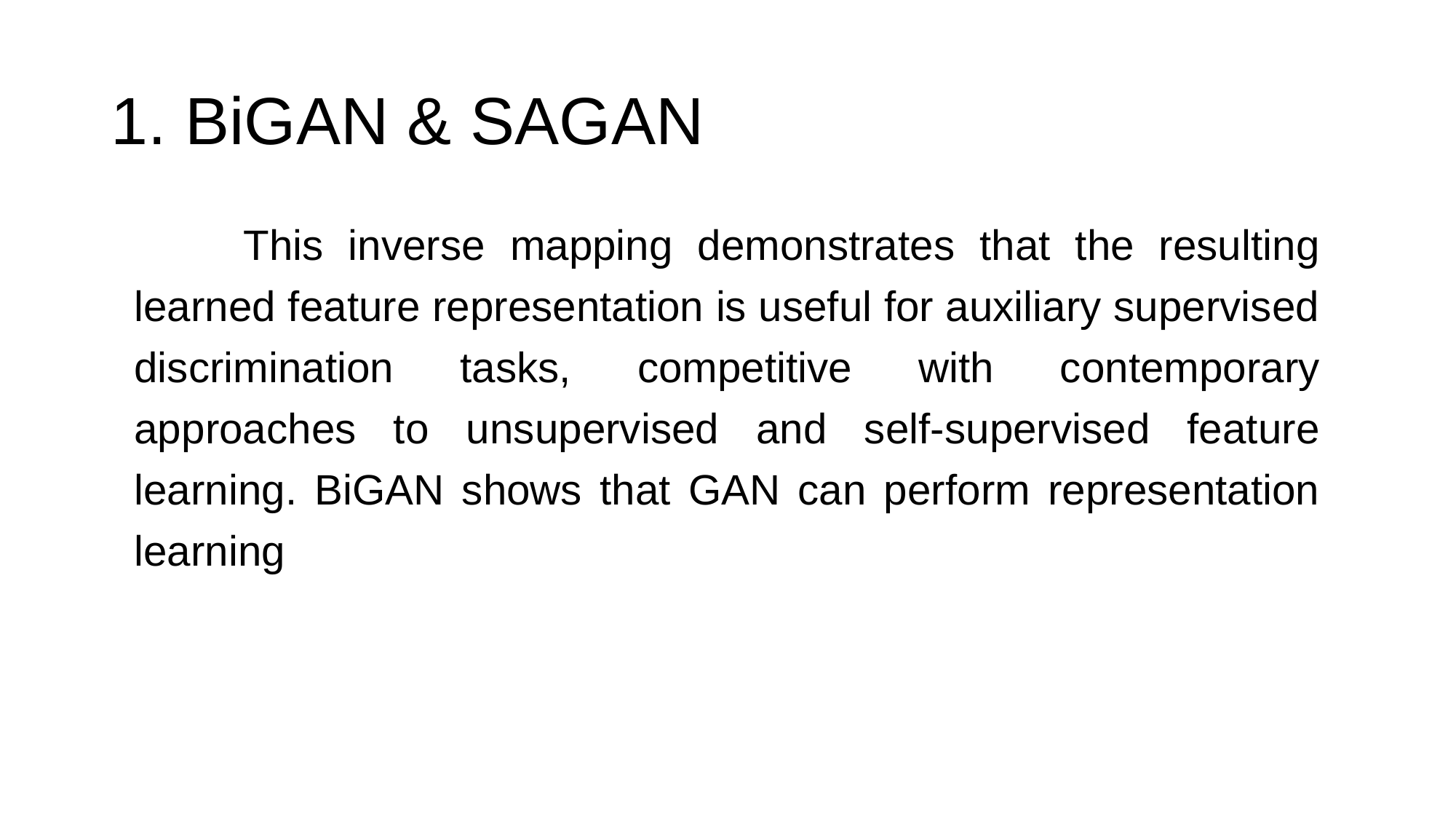

# 1. BiGAN & SAGAN
	This inverse mapping demonstrates that the resulting learned feature representation is useful for auxiliary supervised discrimination tasks, competitive with contemporary approaches to unsupervised and self-supervised feature learning. BiGAN shows that GAN can perform representation learning